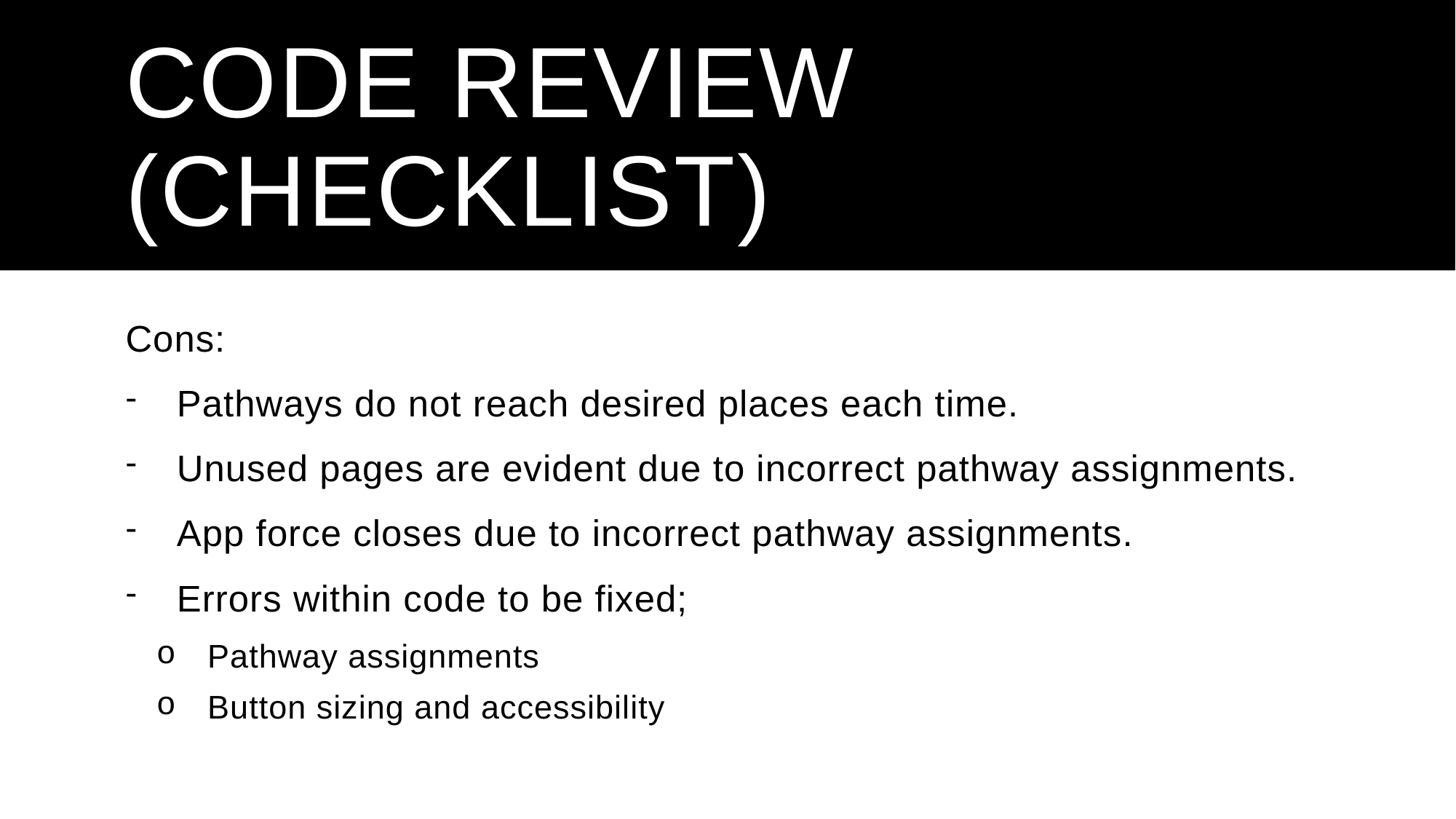

# Code Review (checklist)
Cons:
Pathways do not reach desired places each time.
Unused pages are evident due to incorrect pathway assignments.
App force closes due to incorrect pathway assignments.
Errors within code to be fixed;
Pathway assignments
Button sizing and accessibility